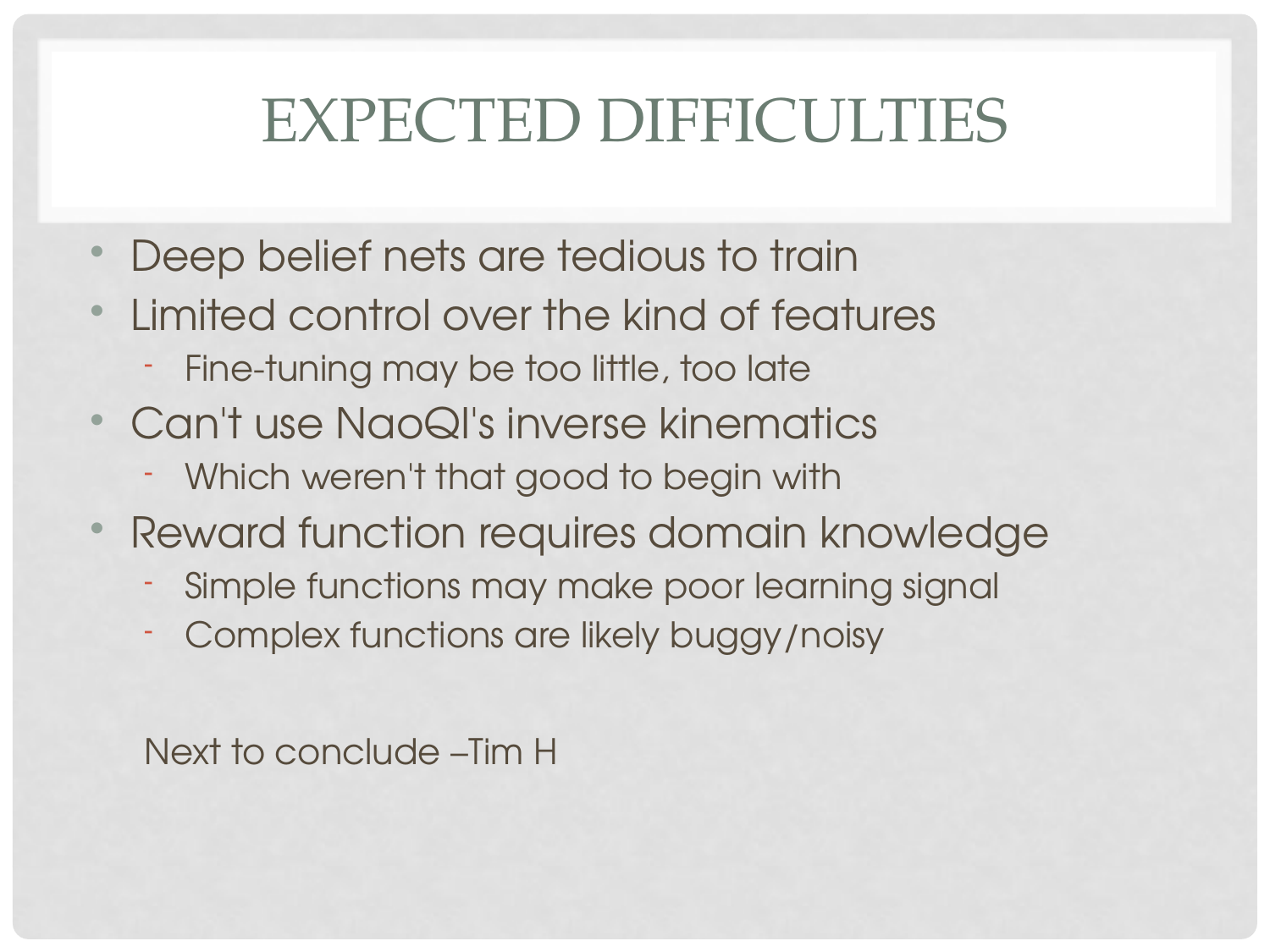

# Expected difficulties
Deep belief nets are tedious to train
Limited control over the kind of features
Fine-tuning may be too little, too late
Can't use NaoQI's inverse kinematics
Which weren't that good to begin with
Reward function requires domain knowledge
Simple functions may make poor learning signal
Complex functions are likely buggy/noisy

Next to conclude –Tim H